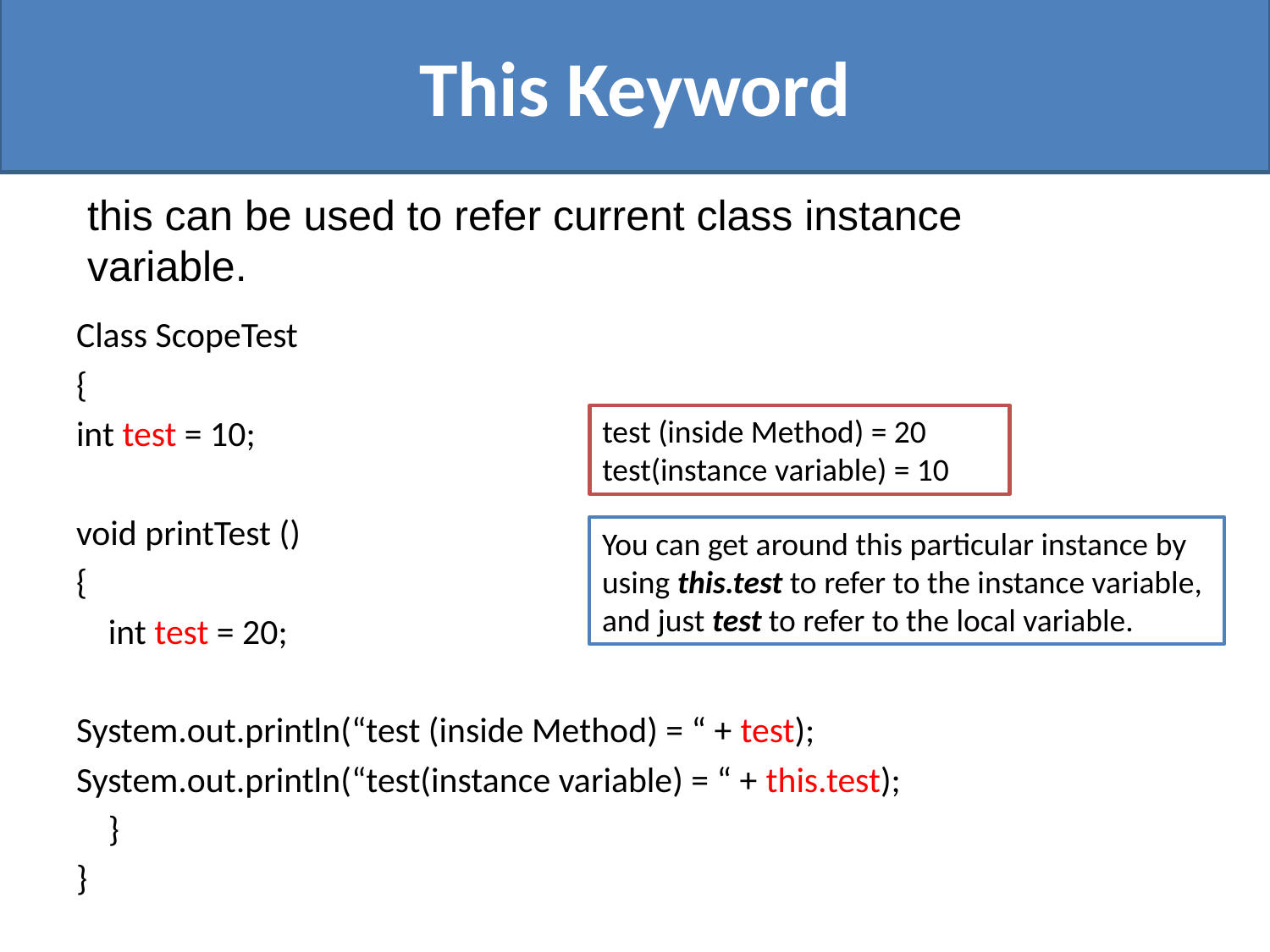

# This Keyword
this can be used to refer current class instance variable.
Class ScopeTest
{
int test = 10;

void printTest ()
{
    int test = 20;

System.out.println(“test (inside Method) = “ + test);
System.out.println(“test(instance variable) = “ + this.test);
    }
}
test (inside Method) = 20
test(instance variable) = 10
You can get around this particular instance by using this.test to refer to the instance variable, and just test to refer to the local variable.